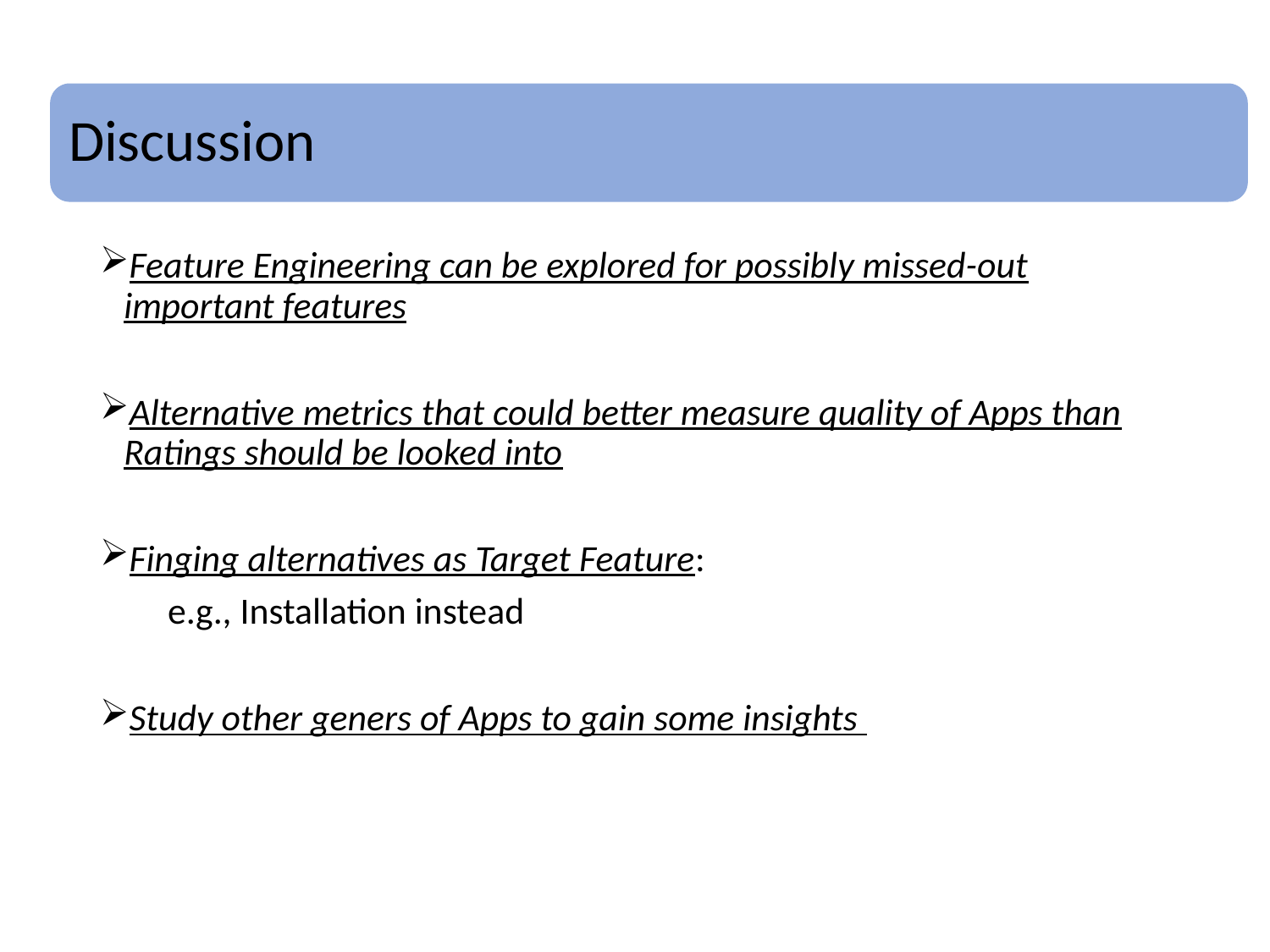

Discussion
Feature Engineering can be explored for possibly missed-out important features

Alternative metrics that could better measure quality of Apps than Ratings should be looked into

Finging alternatives as Target Feature:
        e.g., Installation instead

Study other geners of Apps to gain some insights
15